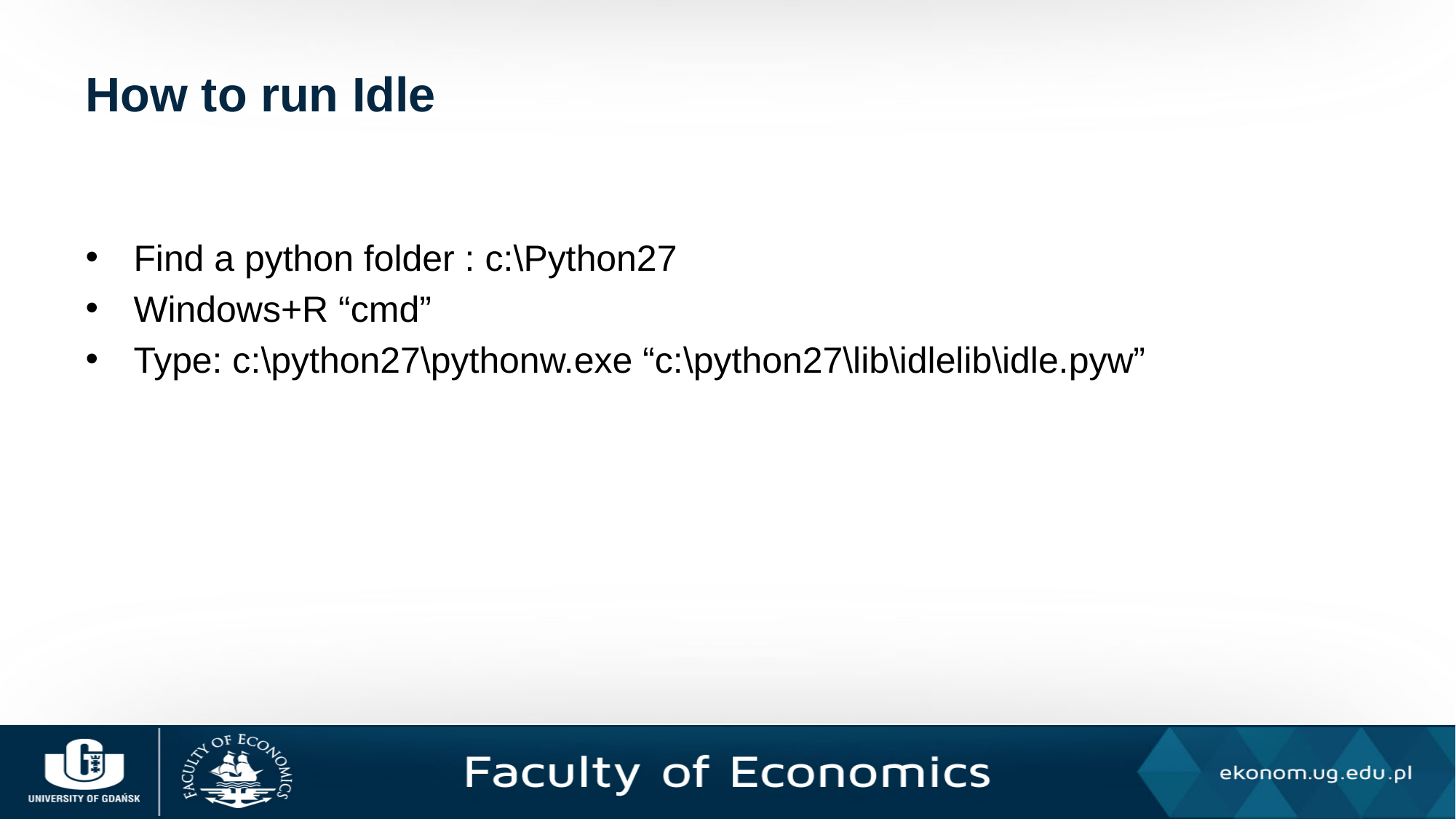

# How to run Idle

Find a python folder : c:\Python27
Windows+R “cmd”
Type: c:\python27\pythonw.exe “c:\python27\lib\idlelib\idle.pyw”